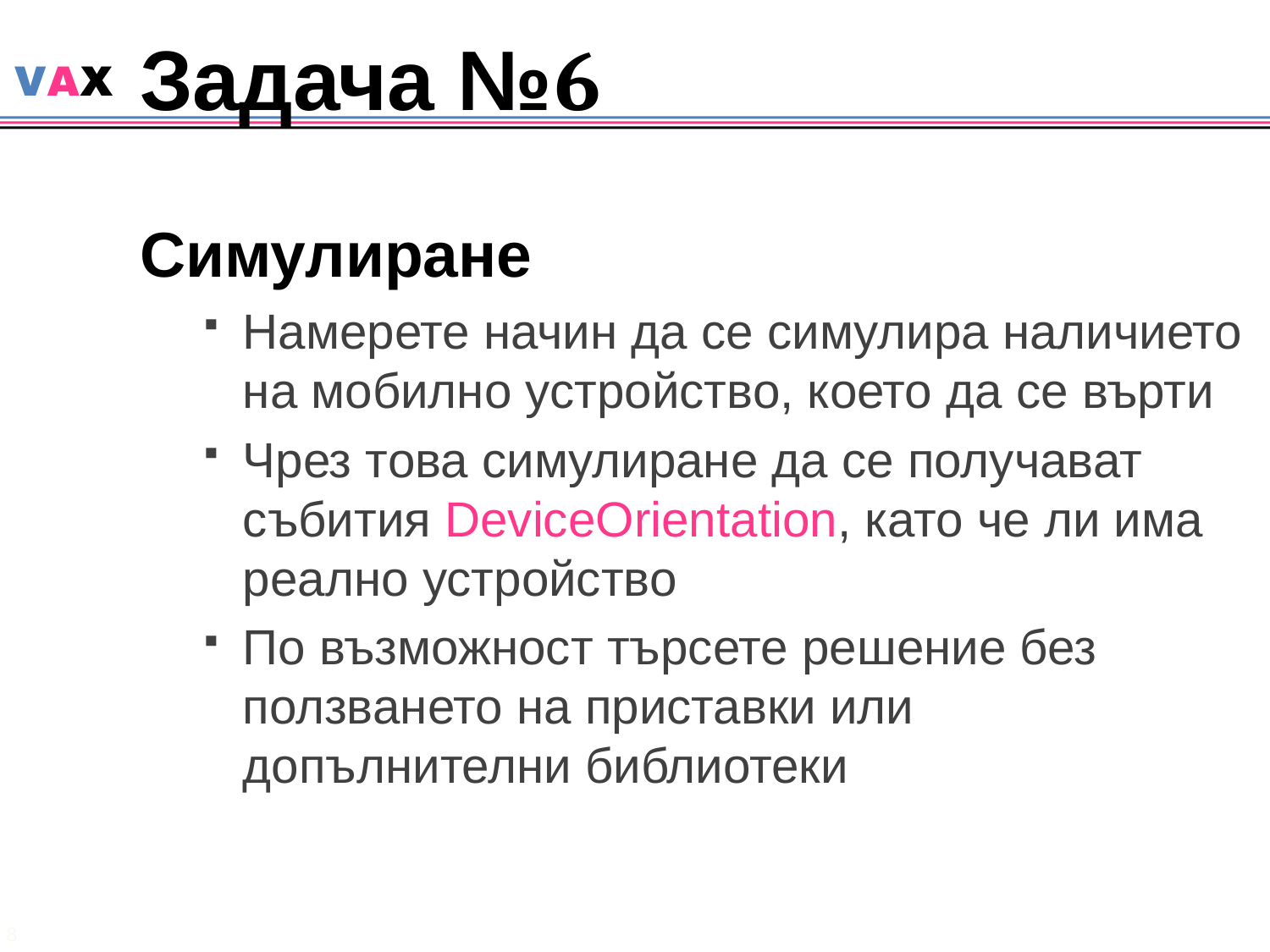

# Задача №6
Симулиране
Намерете начин да се симулира наличието на мобилно устройство, което да се върти
Чрез това симулиране да се получават събития DeviceOrientation, като че ли има реално устройство
По възможност търсете решение без ползването на приставки или допълнителни библиотеки